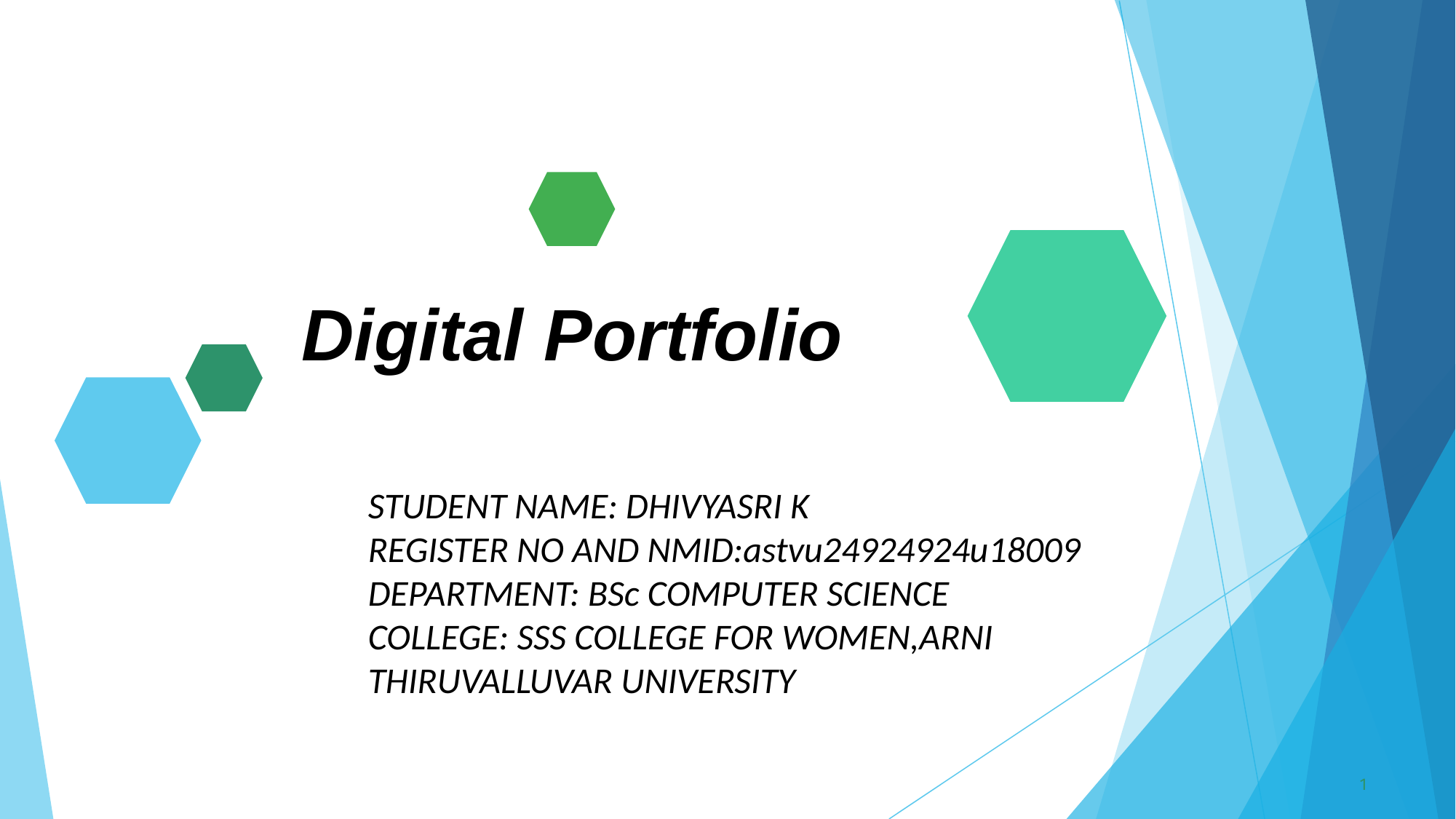

# Digital Portfolio

STUDENT NAME: DHIVYASRI K
REGISTER NO AND NMID:astvu24924924u18009
DEPARTMENT: BSc COMPUTER SCIENCE
COLLEGE: SSS COLLEGE FOR WOMEN,ARNI
THIRUVALLUVAR UNIVERSITY

1